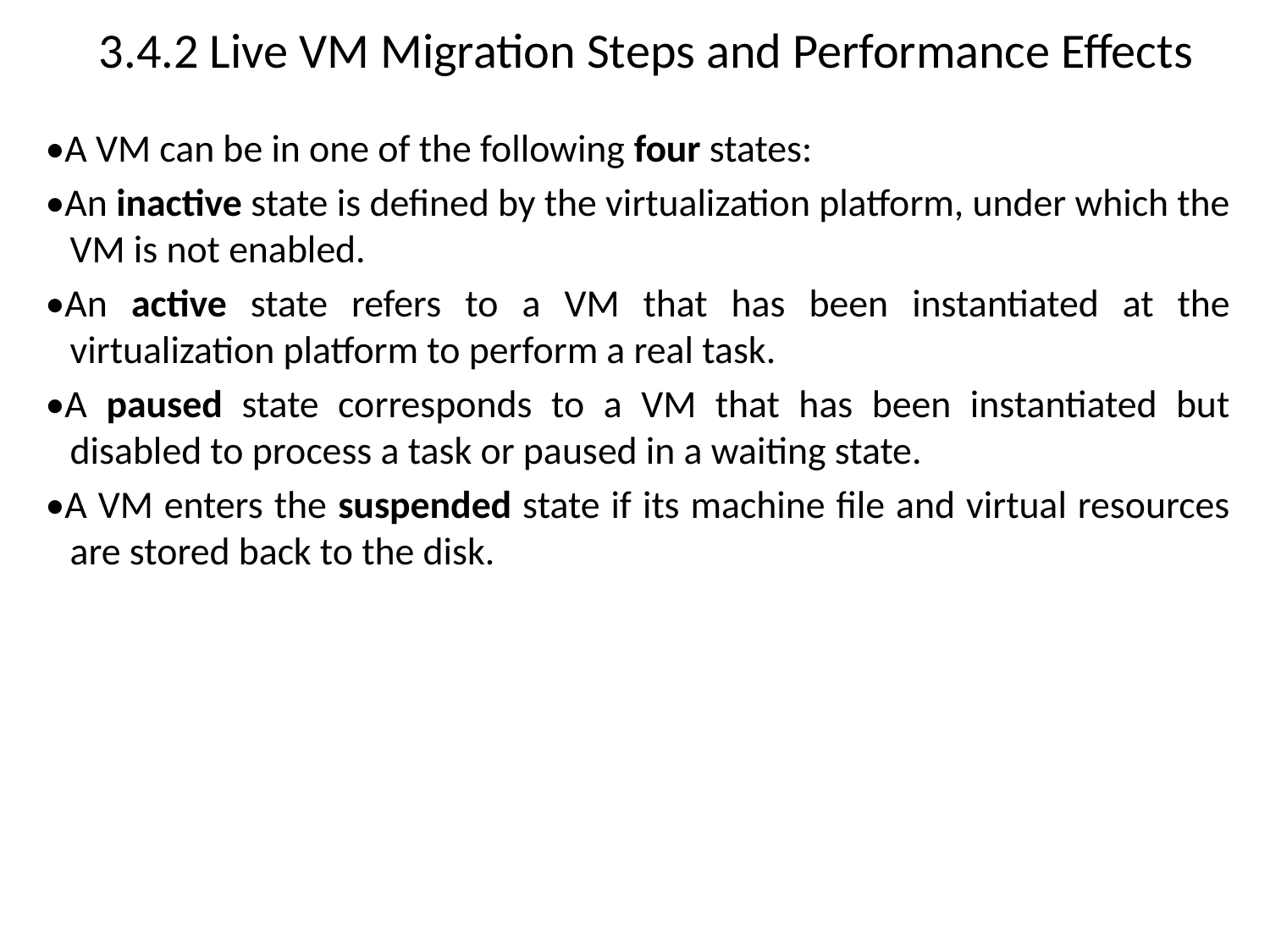

# 3.4.2 Live VM Migration Steps and Performance Effects
•A VM can be in one of the following four states:
•An inactive state is defined by the virtualization platform, under which the VM is not enabled.
•An active state refers to a VM that has been instantiated at the virtualization platform to perform a real task.
•A paused state corresponds to a VM that has been instantiated but disabled to process a task or paused in a waiting state.
•A VM enters the suspended state if its machine file and virtual resources are stored back to the disk.